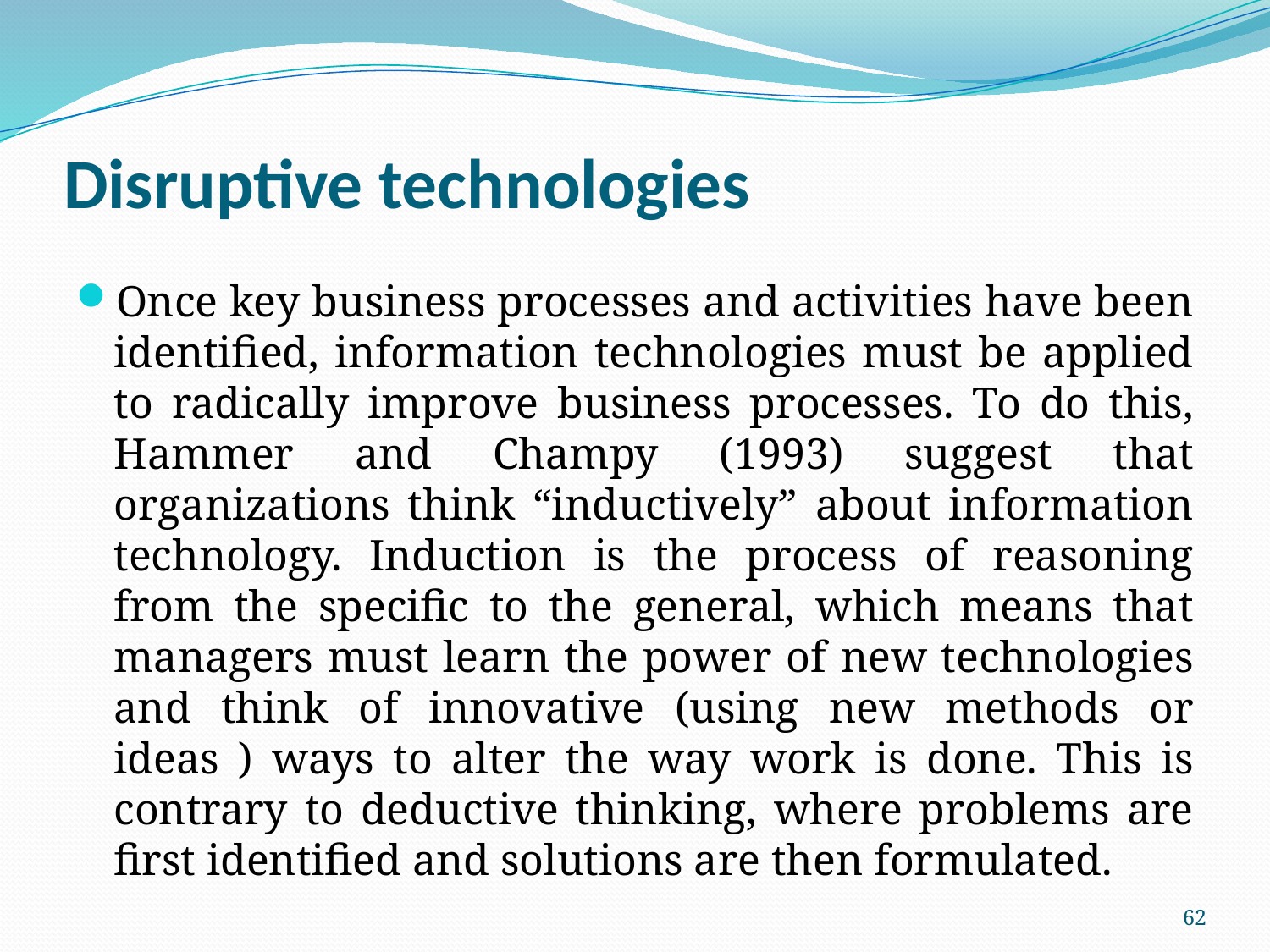

# Disruptive technologies
Once key business processes and activities have been identified, information technologies must be applied to radically improve business processes. To do this, Hammer and Champy (1993) suggest that organizations think “inductively” about information technology. Induction is the process of reasoning from the specific to the general, which means that managers must learn the power of new technologies and think of innovative (using new methods or ideas ) ways to alter the way work is done. This is contrary to deductive thinking, where problems are first identified and solutions are then formulated.
62